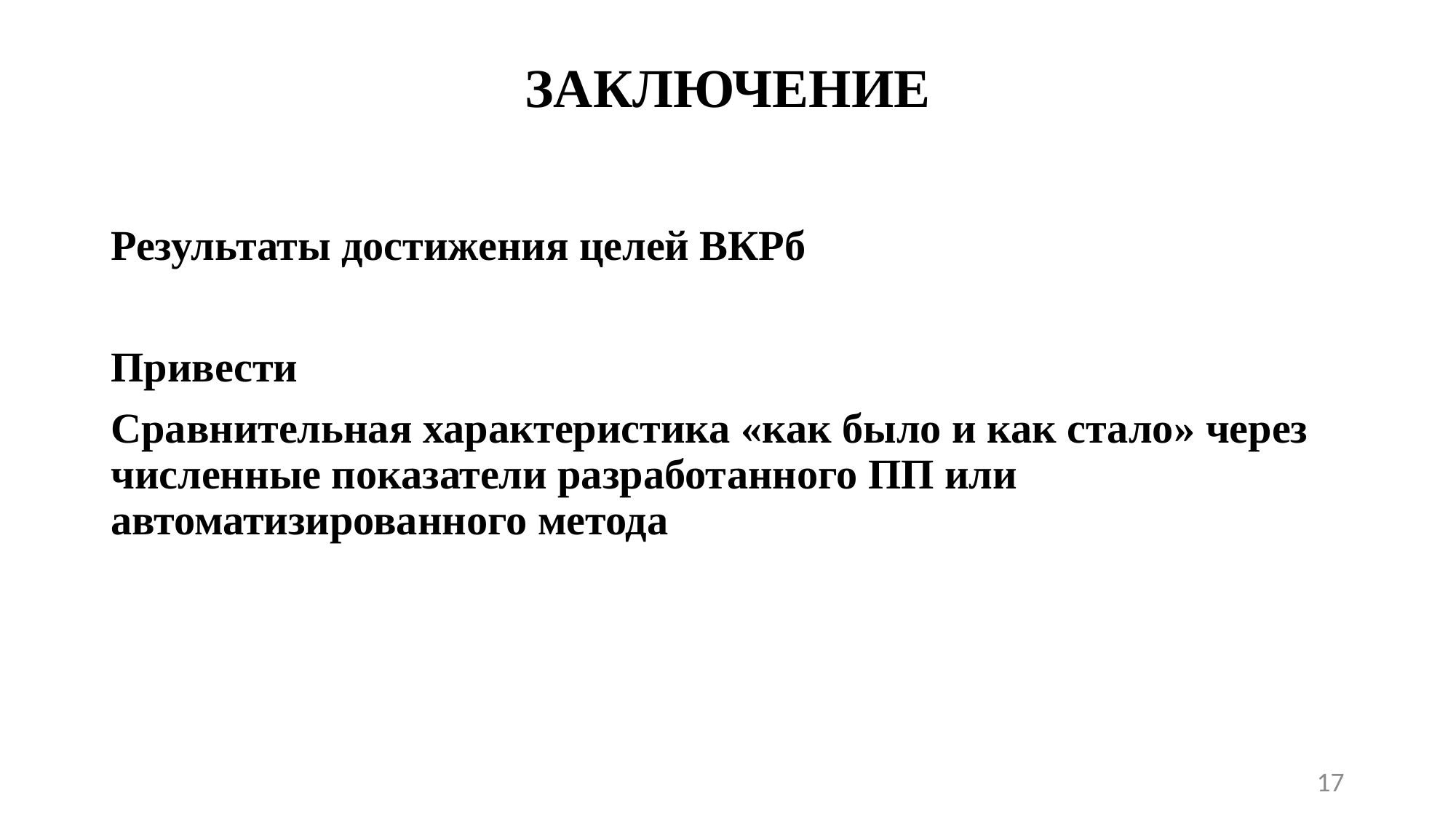

# ЗАКЛЮЧЕНИЕ
Результаты достижения целей ВКРб

Привести
Сравнительная характеристика «как было и как стало» через численные показатели разработанного ПП или автоматизированного метода

17